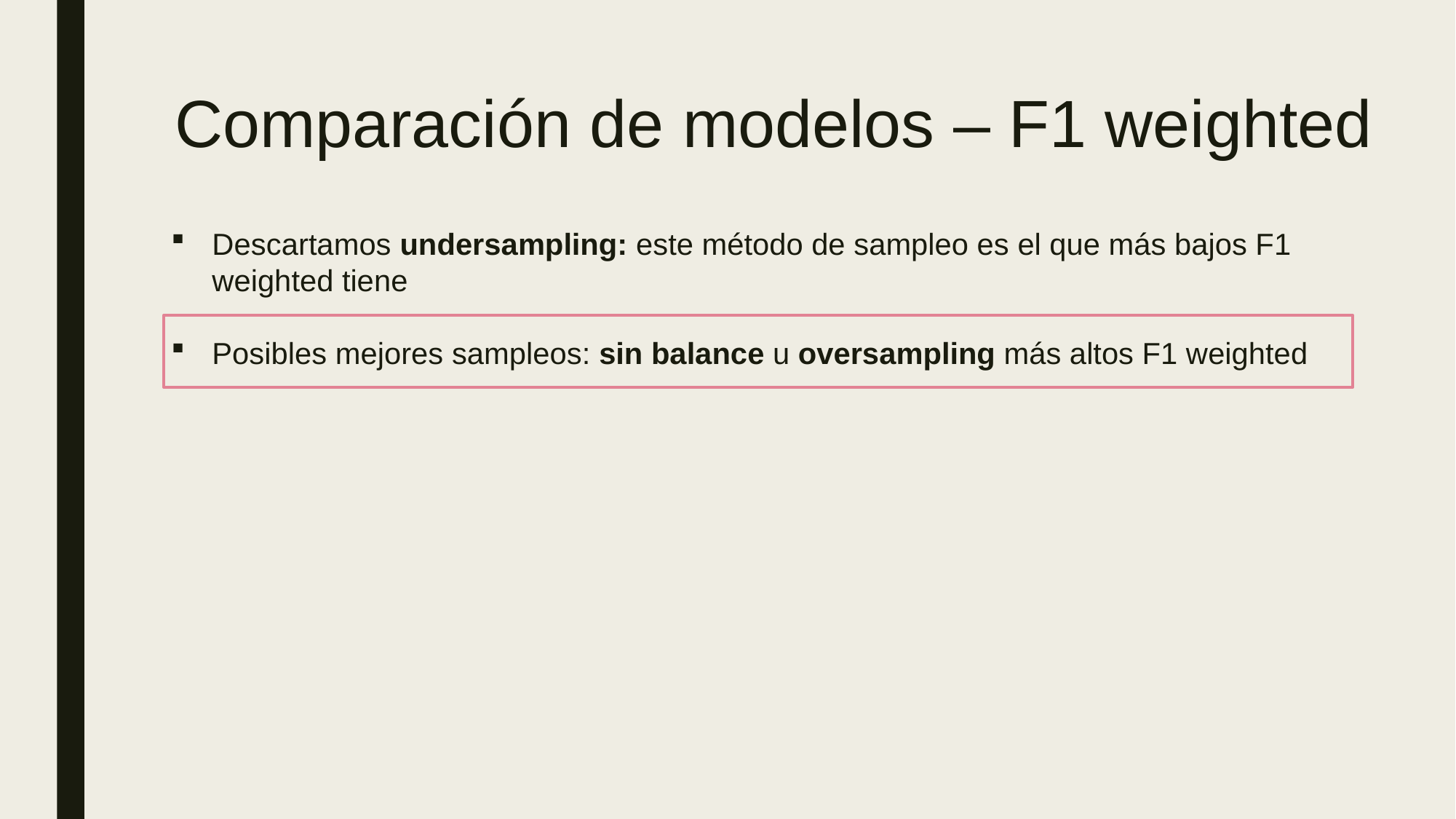

# Comparación de modelos – F1 weighted
Descartamos undersampling: este método de sampleo es el que más bajos F1  weighted tiene

Posibles mejores sampleos: sin balance u oversampling más altos F1 weighted

.